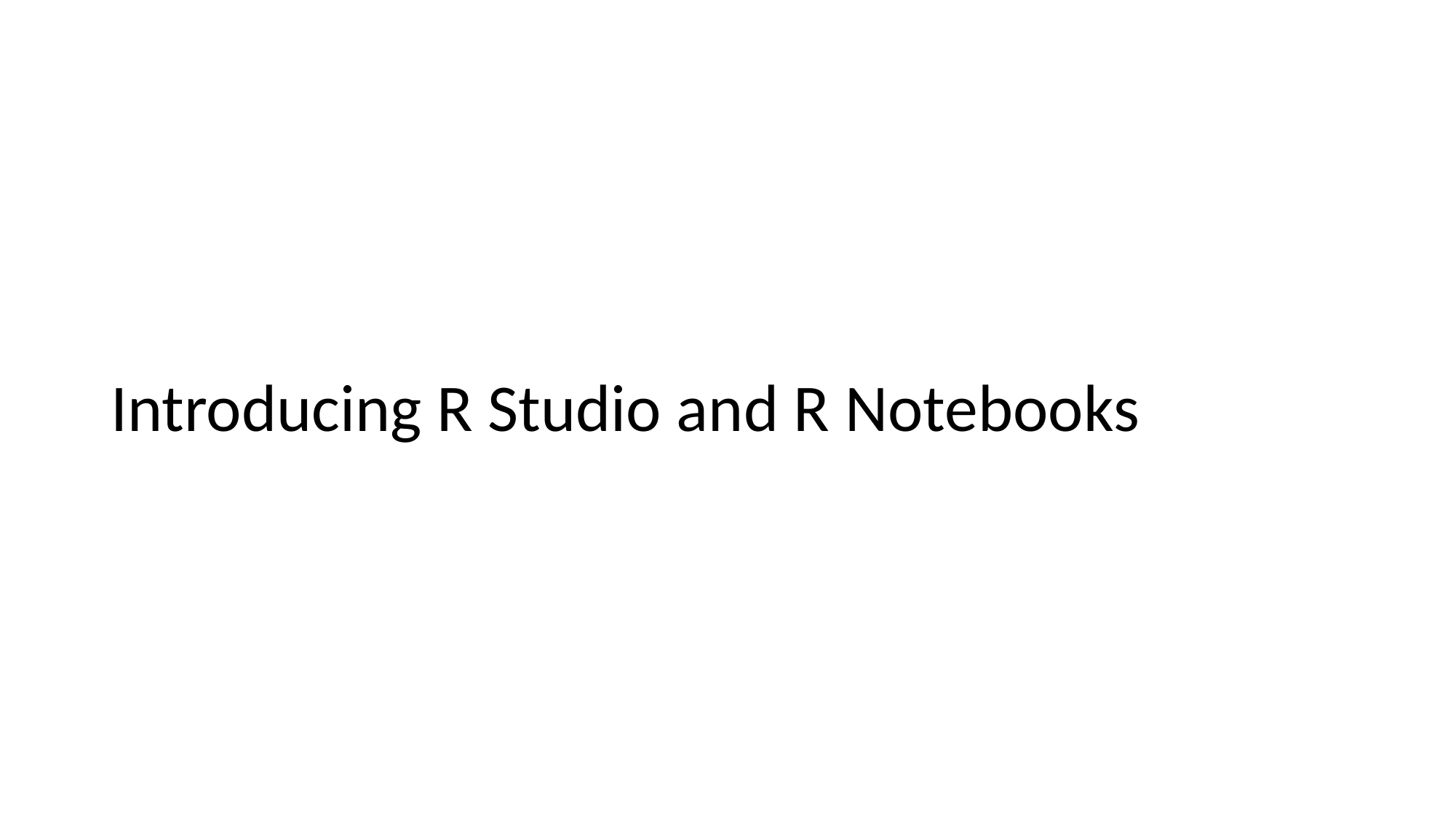

# Introducing R Studio and R Notebooks